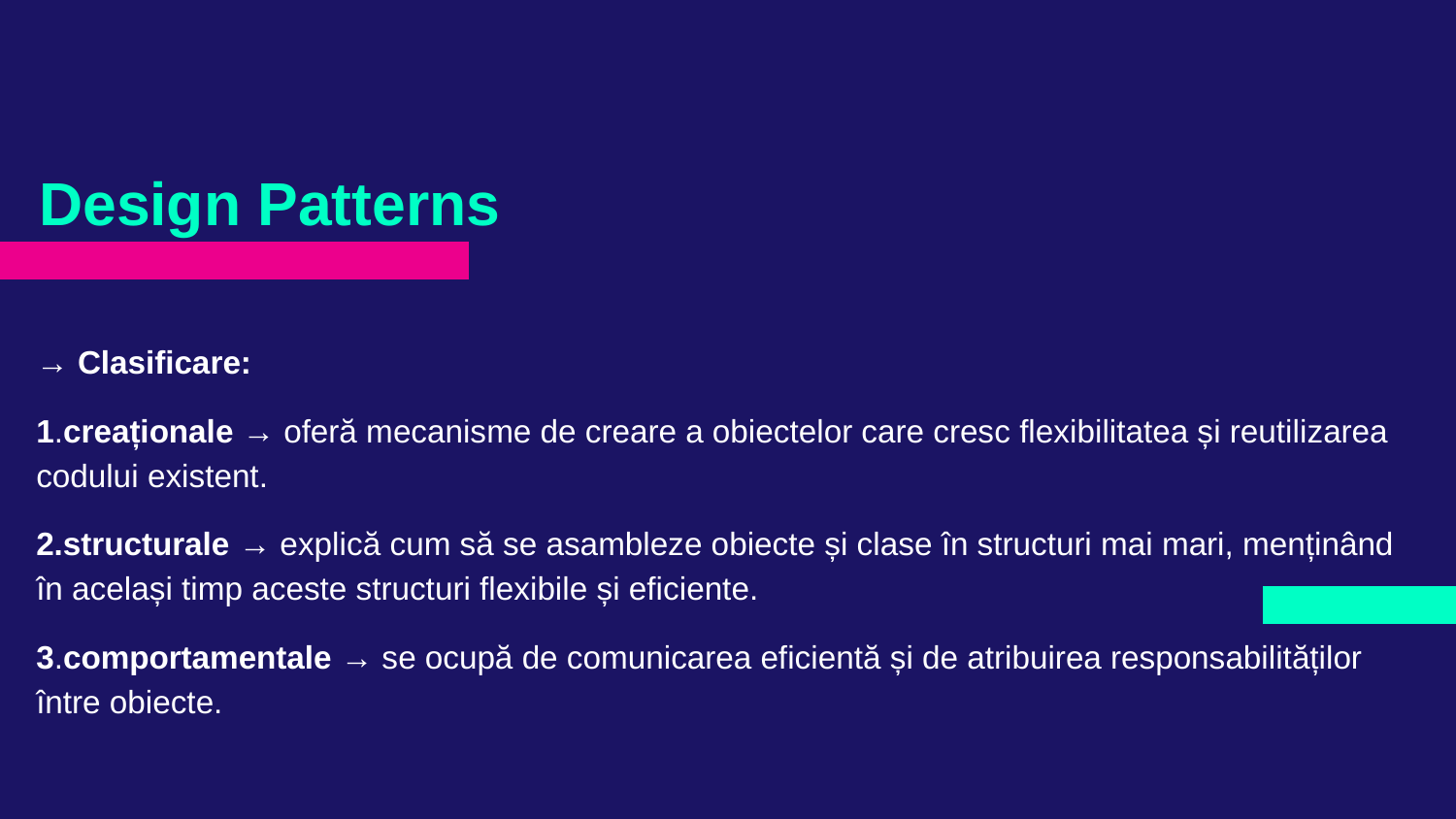

# Design Patterns

→ Clasificare:
1.creaționale → oferă mecanisme de creare a obiectelor care cresc flexibilitatea și reutilizarea codului existent.
2.structurale → explică cum să se asambleze obiecte și clase în structuri mai mari, menținând în același timp aceste structuri flexibile și eficiente.
3.comportamentale → se ocupă de comunicarea eficientă și de atribuirea responsabilităților între obiecte.